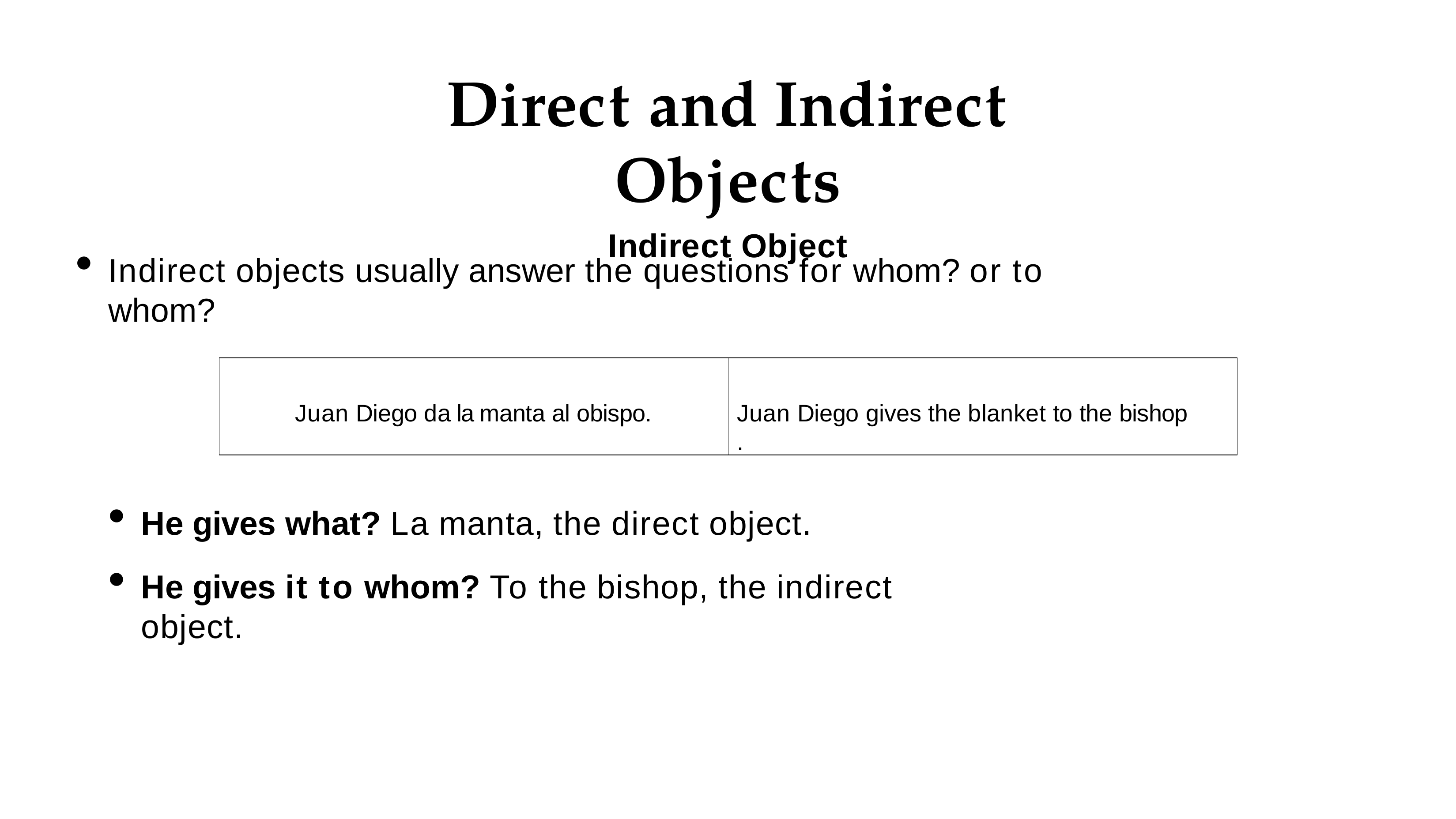

# Direct and Indirect Objects
Indirect Object
Indirect objects usually answer the questions for whom? or to whom?

Juan Diego da la manta al obispo.

Juan Diego gives the blanket to the bishop
.
He gives what? La manta, the direct object.
He gives it to whom? To the bishop, the indirect object.